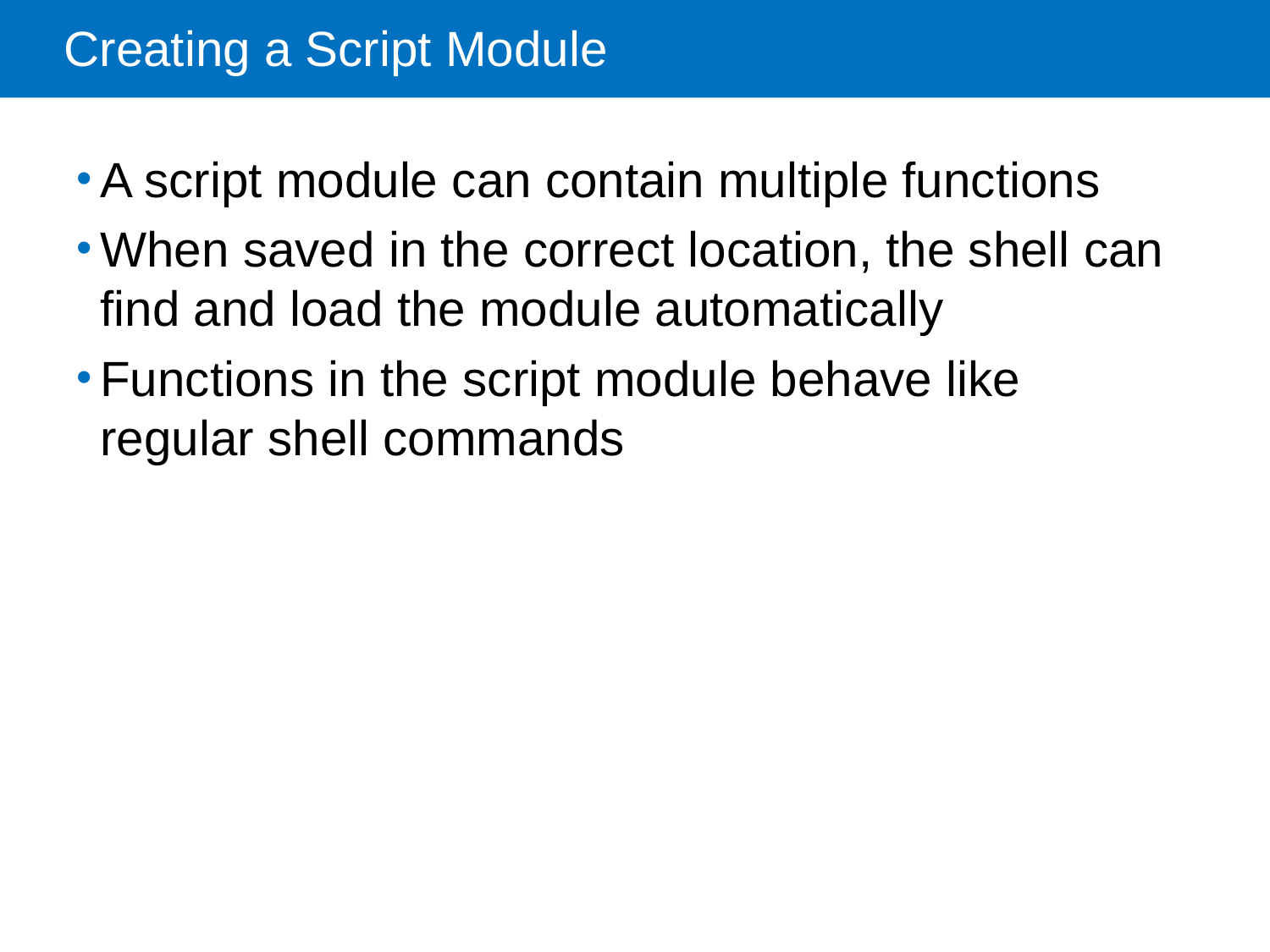

# Creating a Script Module
A script module can contain multiple functions
When saved in the correct location, the shell can find and load the module automatically
Functions in the script module behave like regular shell commands